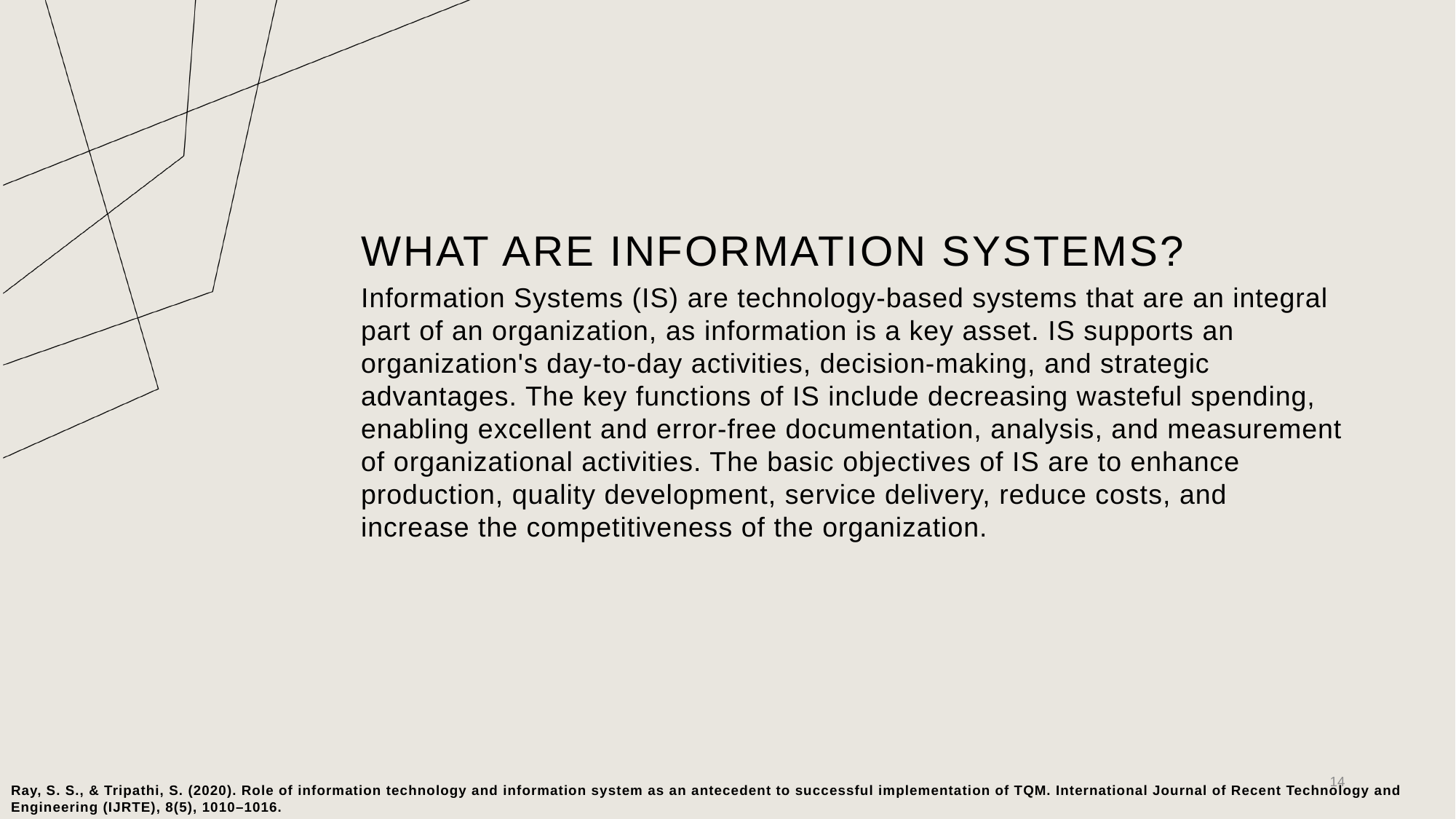

# What are information systems?
Information Systems (IS) are technology-based systems that are an integral part of an organization, as information is a key asset. IS supports an organization's day-to-day activities, decision-making, and strategic advantages. The key functions of IS include decreasing wasteful spending, enabling excellent and error-free documentation, analysis, and measurement of organizational activities. The basic objectives of IS are to enhance production, quality development, service delivery, reduce costs, and increase the competitiveness of the organization.
14
Ray, S. S., & Tripathi, S. (2020). Role of information technology and information system as an antecedent to successful implementation of TQM. International Journal of Recent Technology and Engineering (IJRTE), 8(5), 1010–1016.